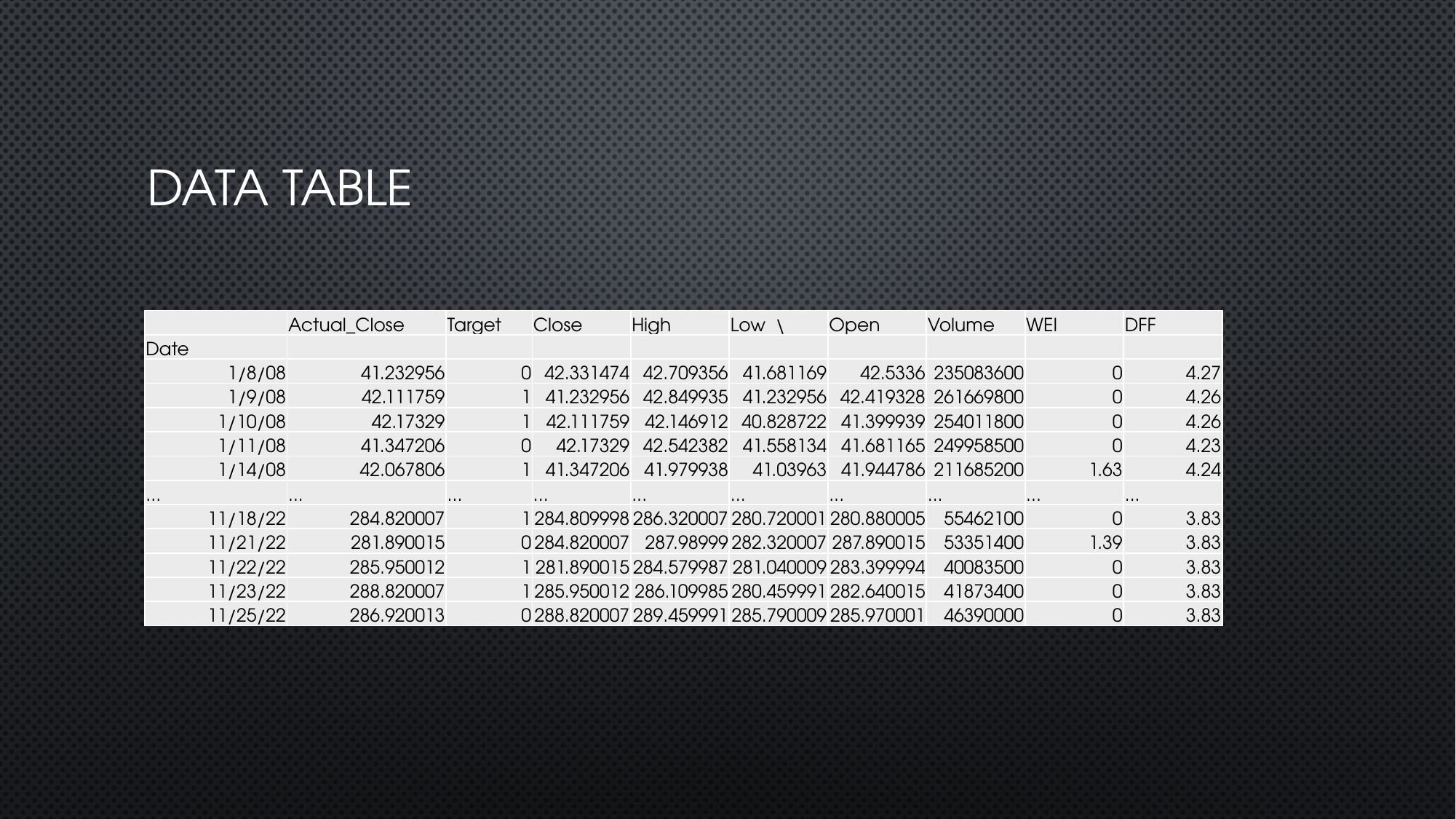

# Data TAble
|  | Actual\_Close | Target | Close | High | Low \ | Open | Volume | WEI | DFF |
| --- | --- | --- | --- | --- | --- | --- | --- | --- | --- |
| Date |  |  |  |  |  |  |  |  |  |
| 1/8/08 | 41.232956 | 0 | 42.331474 | 42.709356 | 41.681169 | 42.5336 | 235083600 | 0 | 4.27 |
| 1/9/08 | 42.111759 | 1 | 41.232956 | 42.849935 | 41.232956 | 42.419328 | 261669800 | 0 | 4.26 |
| 1/10/08 | 42.17329 | 1 | 42.111759 | 42.146912 | 40.828722 | 41.399939 | 254011800 | 0 | 4.26 |
| 1/11/08 | 41.347206 | 0 | 42.17329 | 42.542382 | 41.558134 | 41.681165 | 249958500 | 0 | 4.23 |
| 1/14/08 | 42.067806 | 1 | 41.347206 | 41.979938 | 41.03963 | 41.944786 | 211685200 | 1.63 | 4.24 |
| ... | ... | ... | ... | ... | ... | ... | ... | ... | ... |
| 11/18/22 | 284.820007 | 1 | 284.809998 | 286.320007 | 280.720001 | 280.880005 | 55462100 | 0 | 3.83 |
| 11/21/22 | 281.890015 | 0 | 284.820007 | 287.98999 | 282.320007 | 287.890015 | 53351400 | 1.39 | 3.83 |
| 11/22/22 | 285.950012 | 1 | 281.890015 | 284.579987 | 281.040009 | 283.399994 | 40083500 | 0 | 3.83 |
| 11/23/22 | 288.820007 | 1 | 285.950012 | 286.109985 | 280.459991 | 282.640015 | 41873400 | 0 | 3.83 |
| 11/25/22 | 286.920013 | 0 | 288.820007 | 289.459991 | 285.790009 | 285.970001 | 46390000 | 0 | 3.83 |